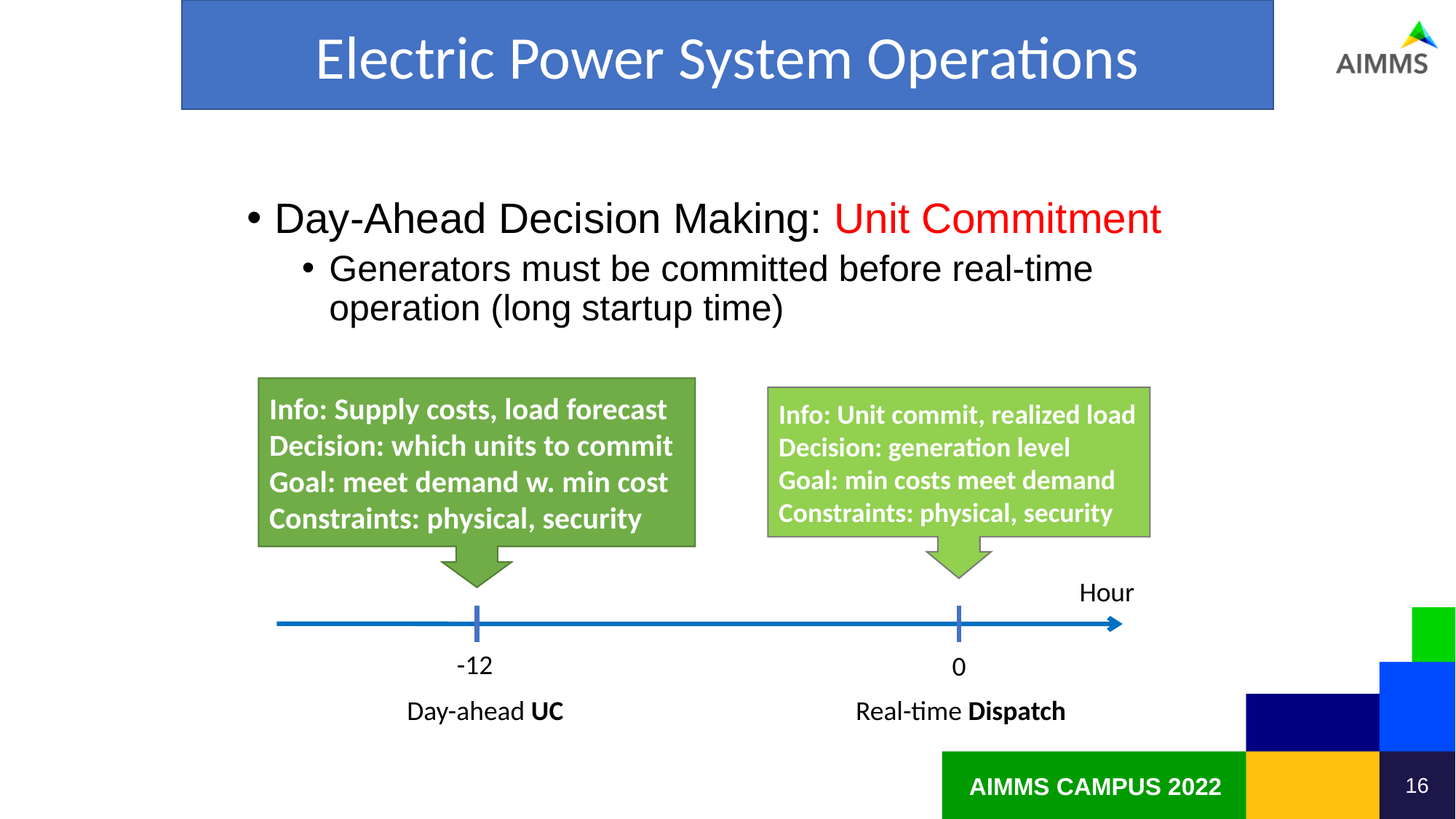

Electric Power System Operations
Day-Ahead Decision Making: Unit Commitment
Generators must be committed before real-time operation (long startup time)

Info: Supply costs, load forecast
Decision: which units to commit
Goal: meet demand w. min cost
Constraints: physical, security
Info: Unit commit, realized load
Decision: generation level
Goal: min costs meet demand
Constraints: physical, security
Hour
-12
0
Day-ahead UC
Real-time Dispatch
16